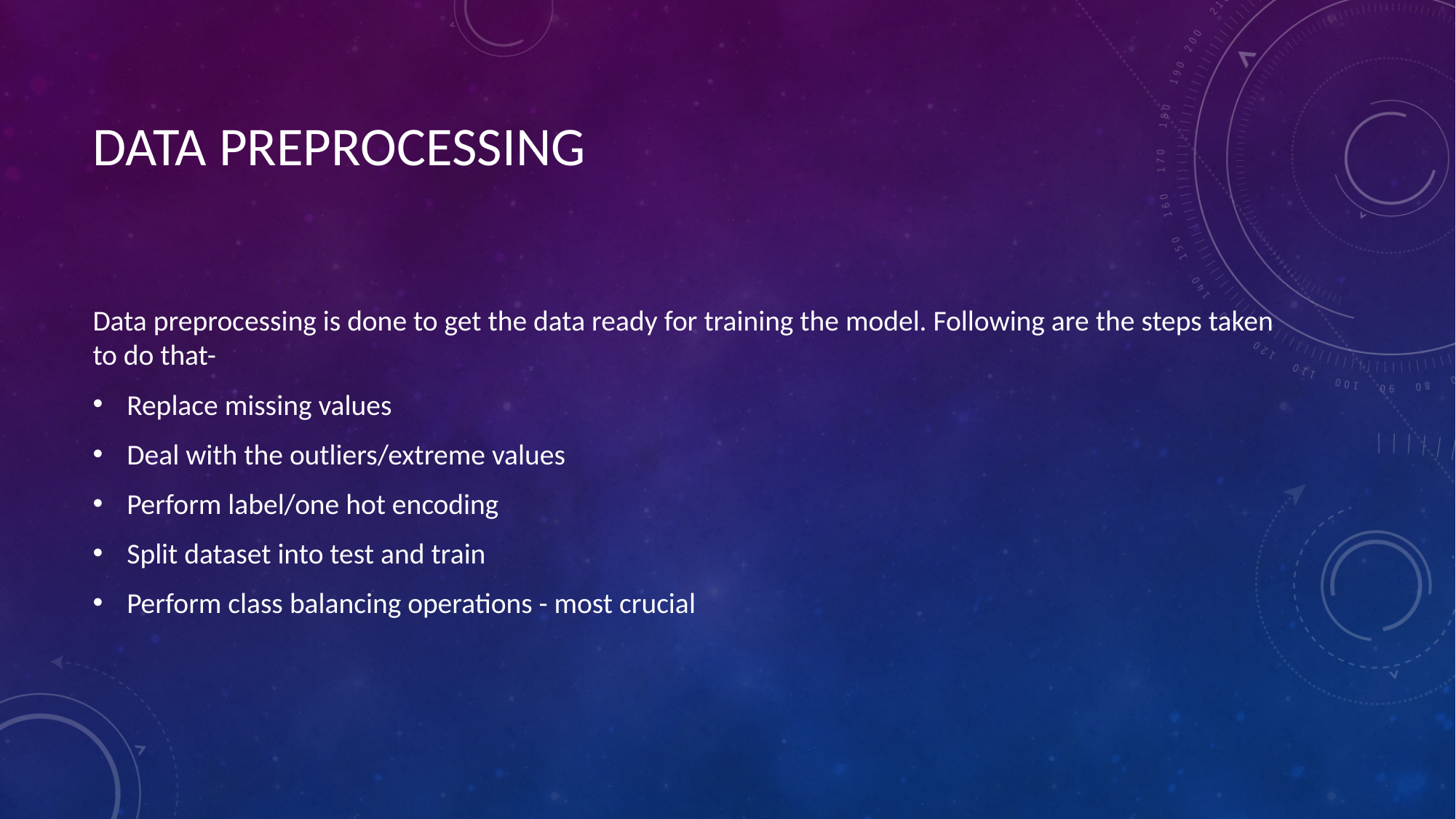

# DATA PREPROCESSING
Data preprocessing is done to get the data ready for training the model. Following are the steps taken to do that-
Replace missing values
Deal with the outliers/extreme values
Perform label/one hot encoding
Split dataset into test and train
Perform class balancing operations - most crucial